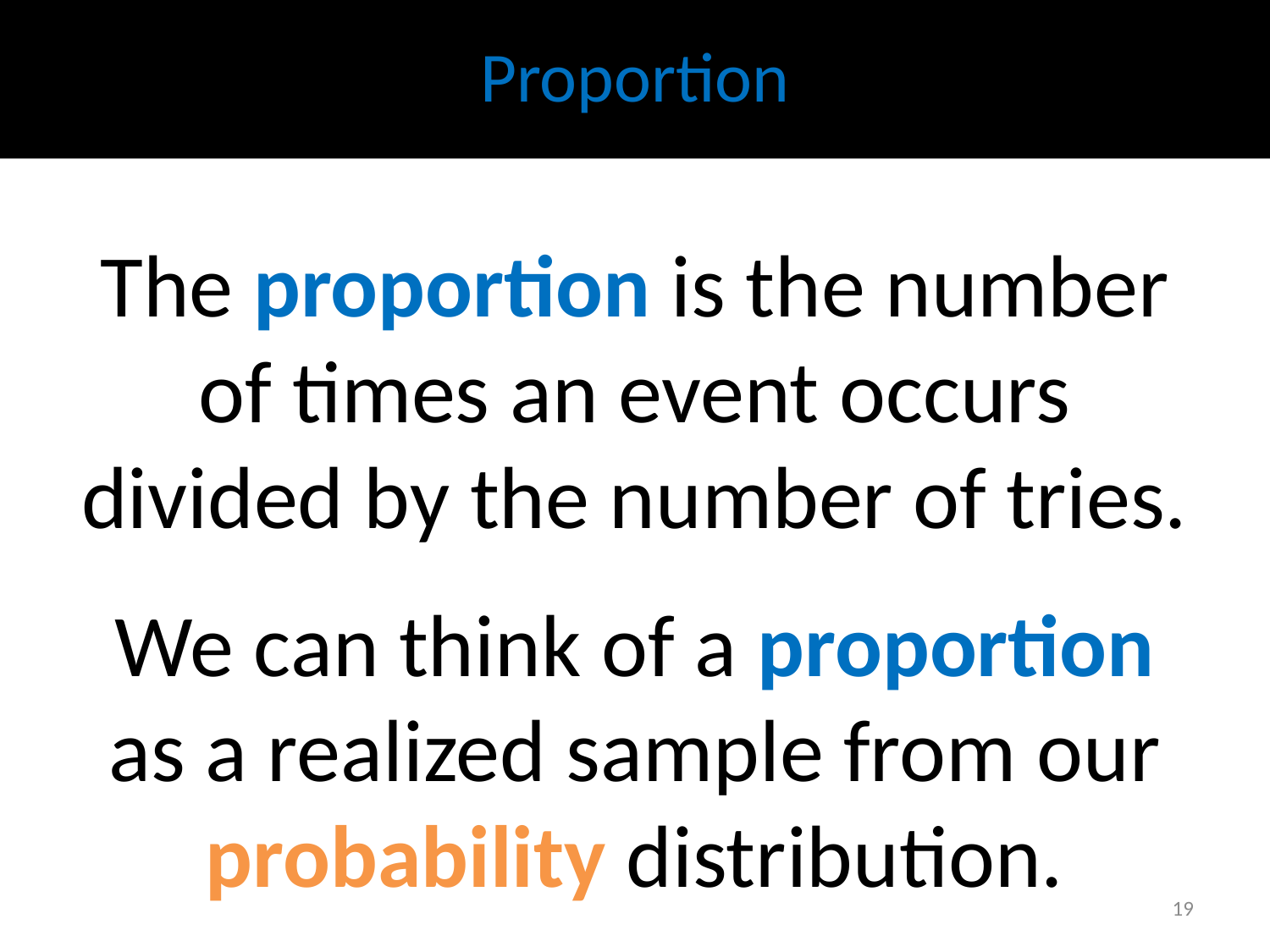

# Proportion
The proportion is the number of times an event occurs divided by the number of tries.

We can think of a proportion as a realized sample from our probability distribution.
19